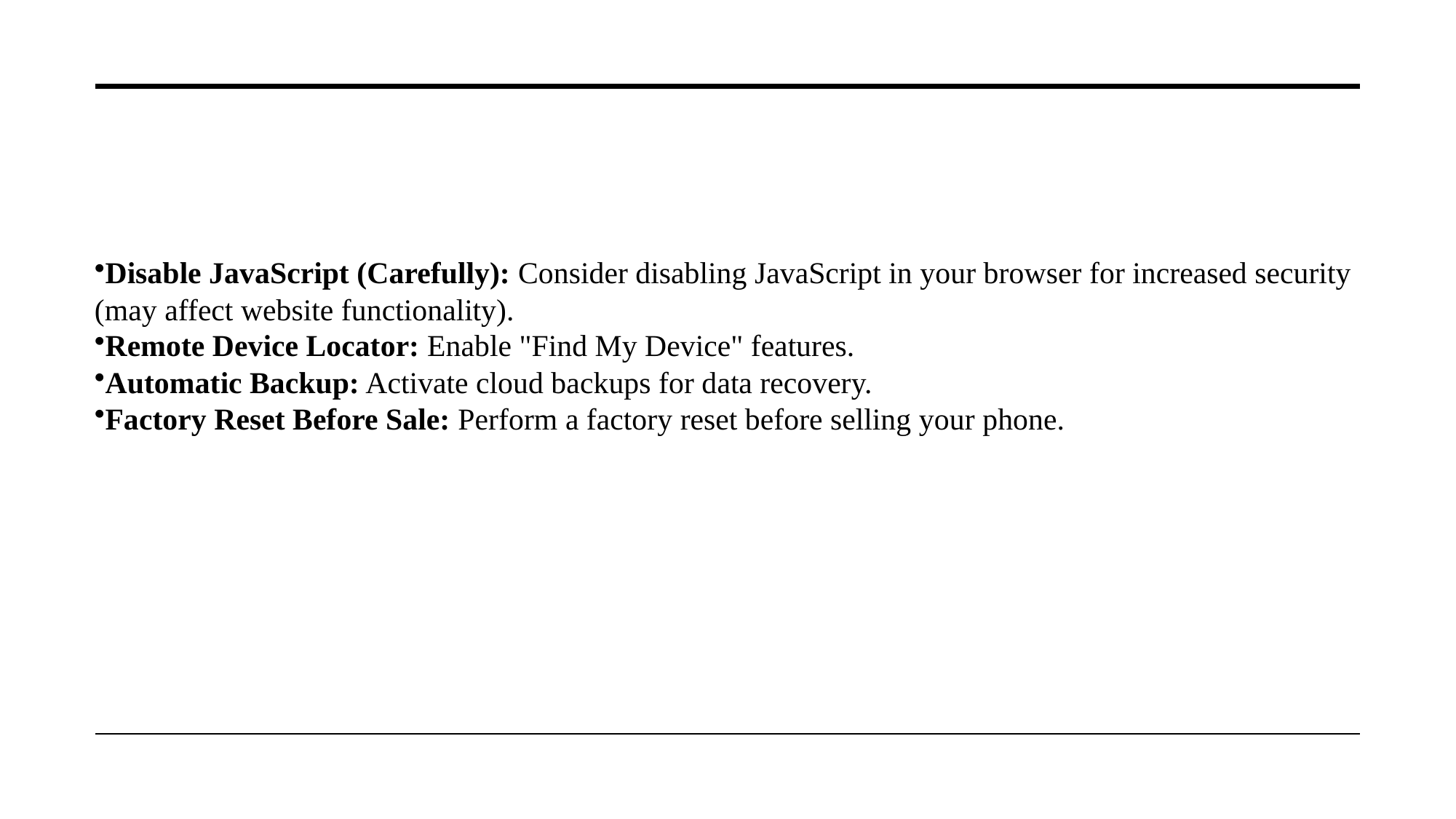

Disable JavaScript (Carefully): Consider disabling JavaScript in your browser for increased security (may affect website functionality).
Remote Device Locator: Enable "Find My Device" features.
Automatic Backup: Activate cloud backups for data recovery.
Factory Reset Before Sale: Perform a factory reset before selling your phone.